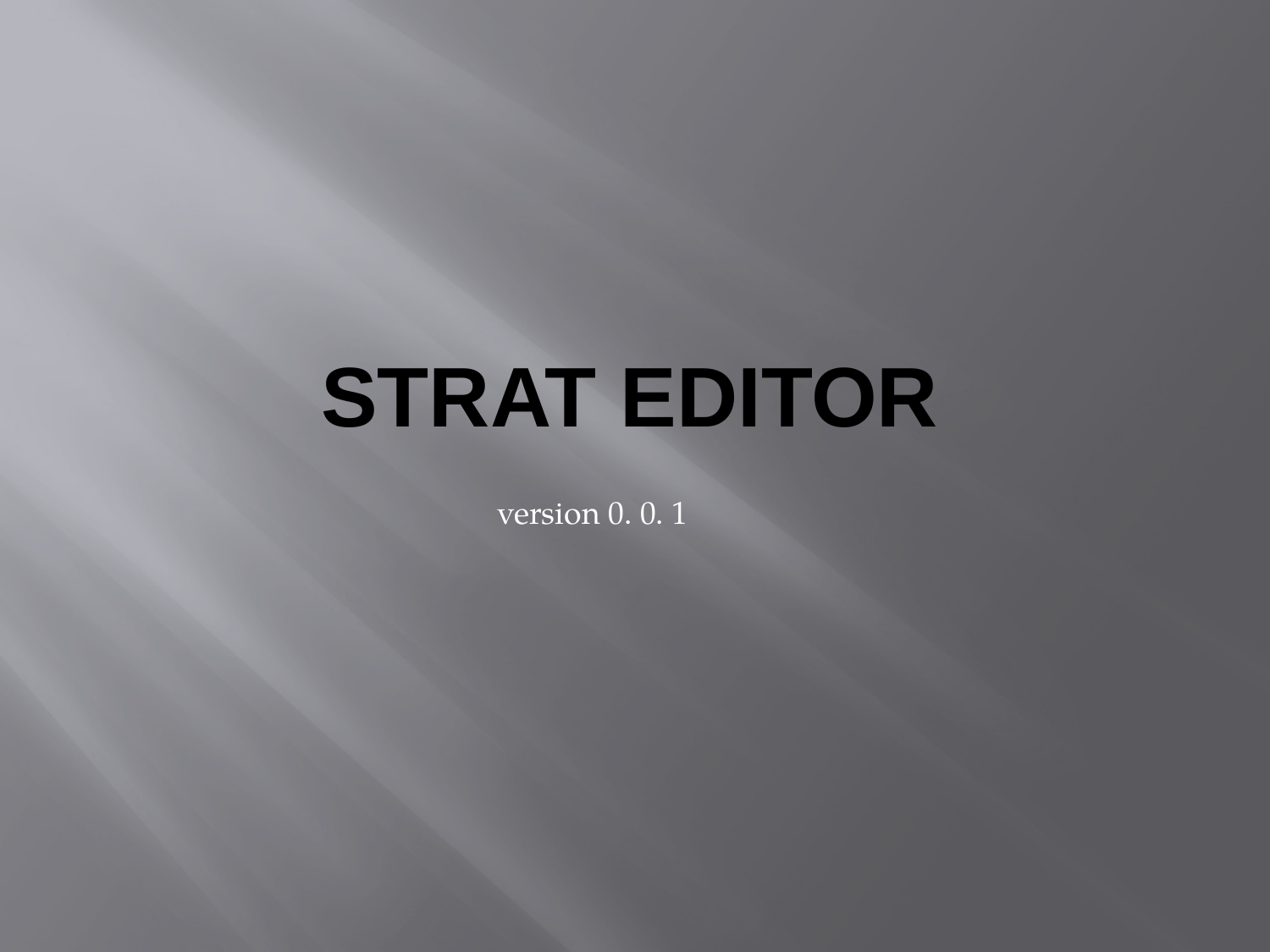

# Strat EDITOR
version 0. 0. 1